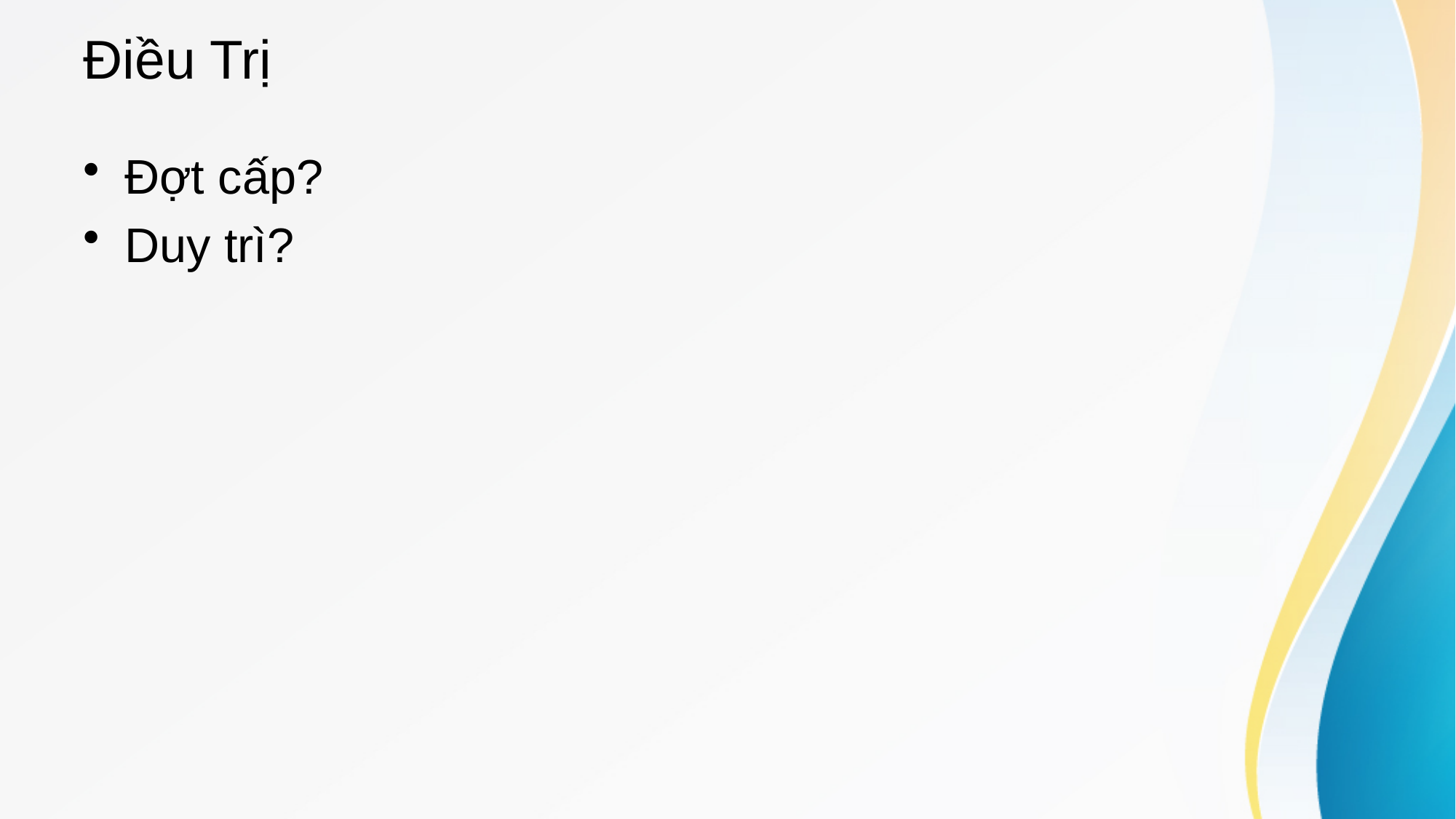

# Điều Trị
Đợt cấp?
Duy trì?